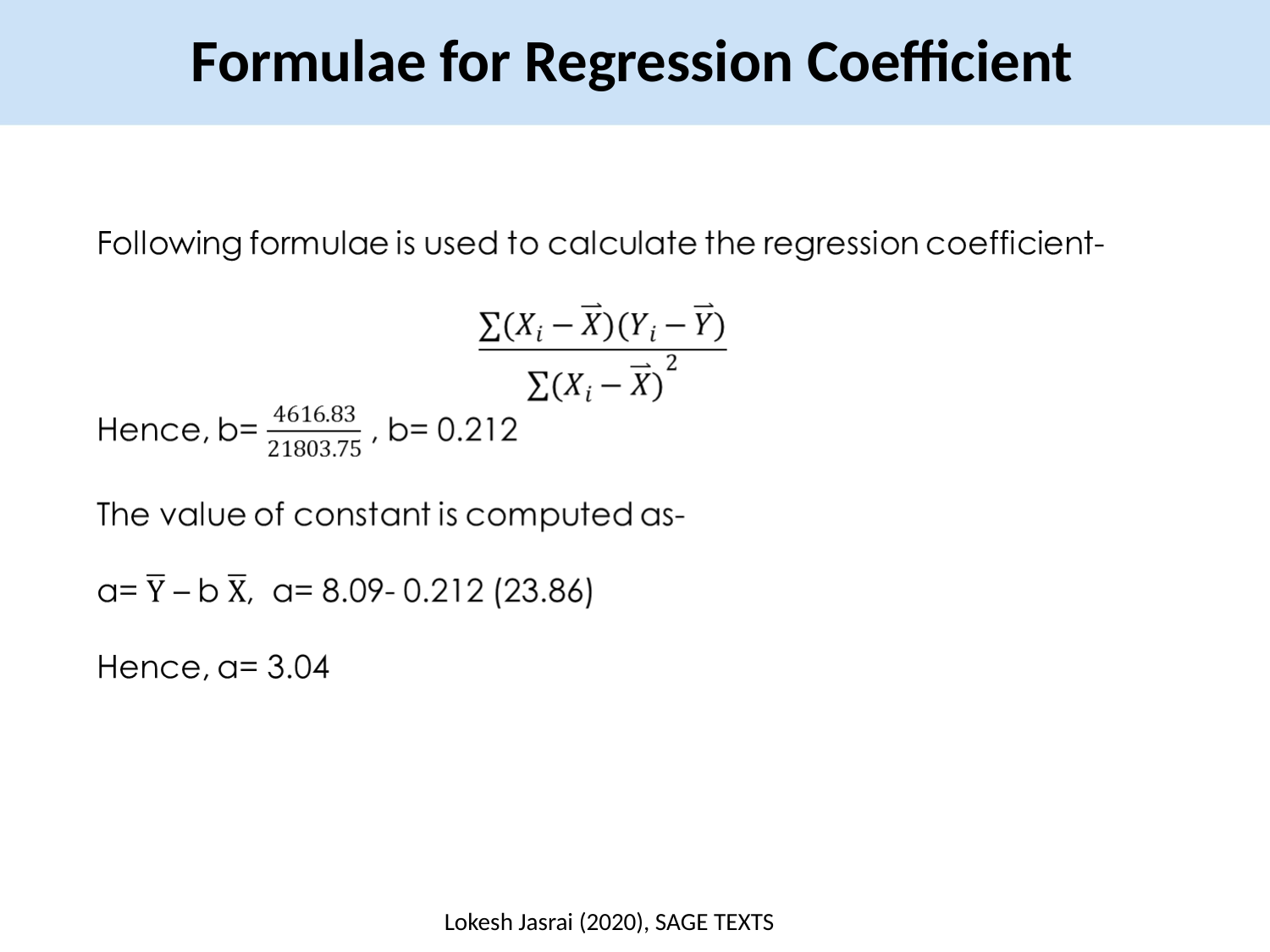

Formulae for Regression Coefficient

Lokesh Jasrai (2020), SAGE TEXTS